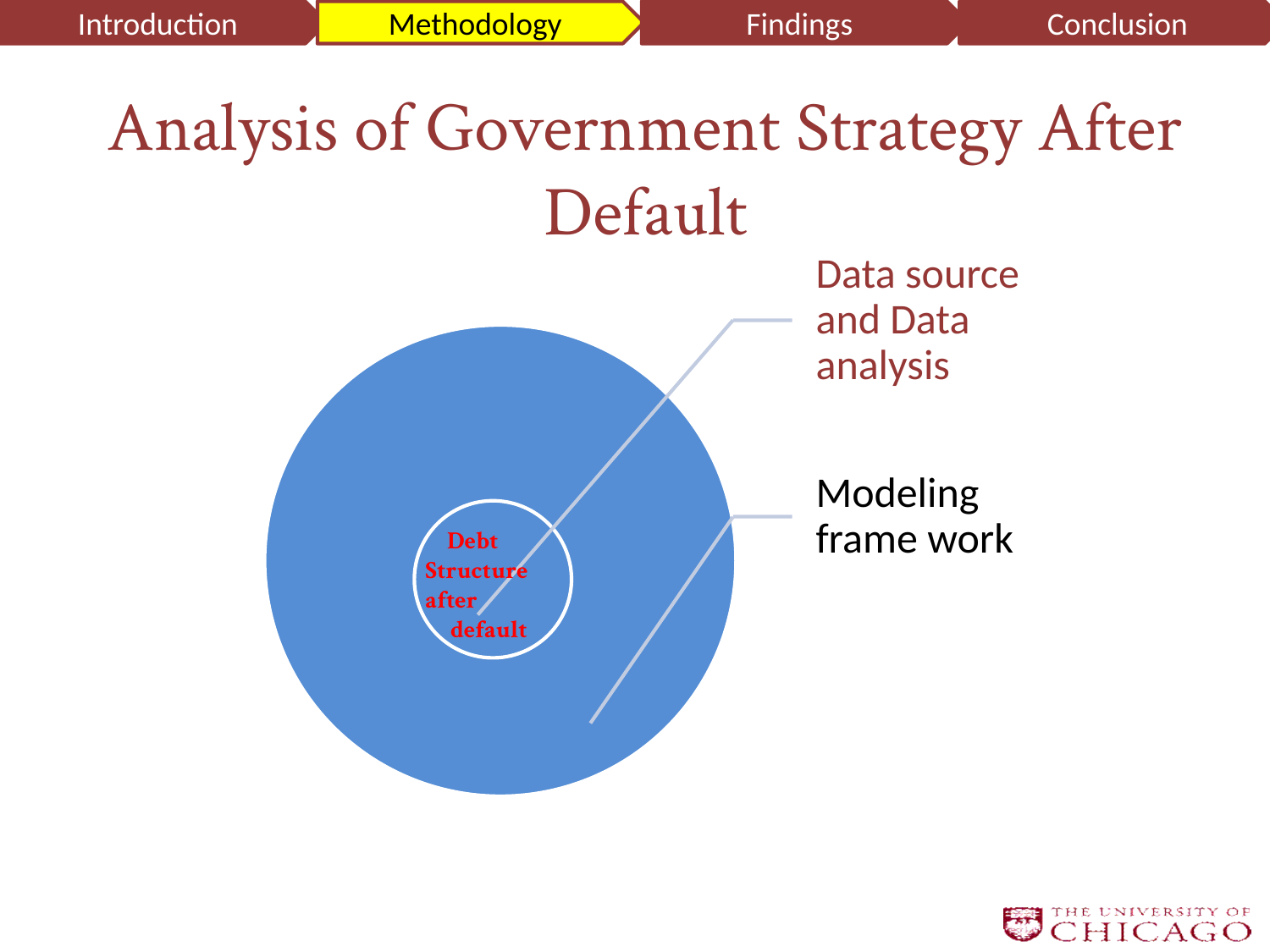

Introduction
Methodology
Findings
Conclusion
# Analysis of Government Strategy After Default
Data source and Data  analysis
Modeling frame work
    Debt        Structure after
     default